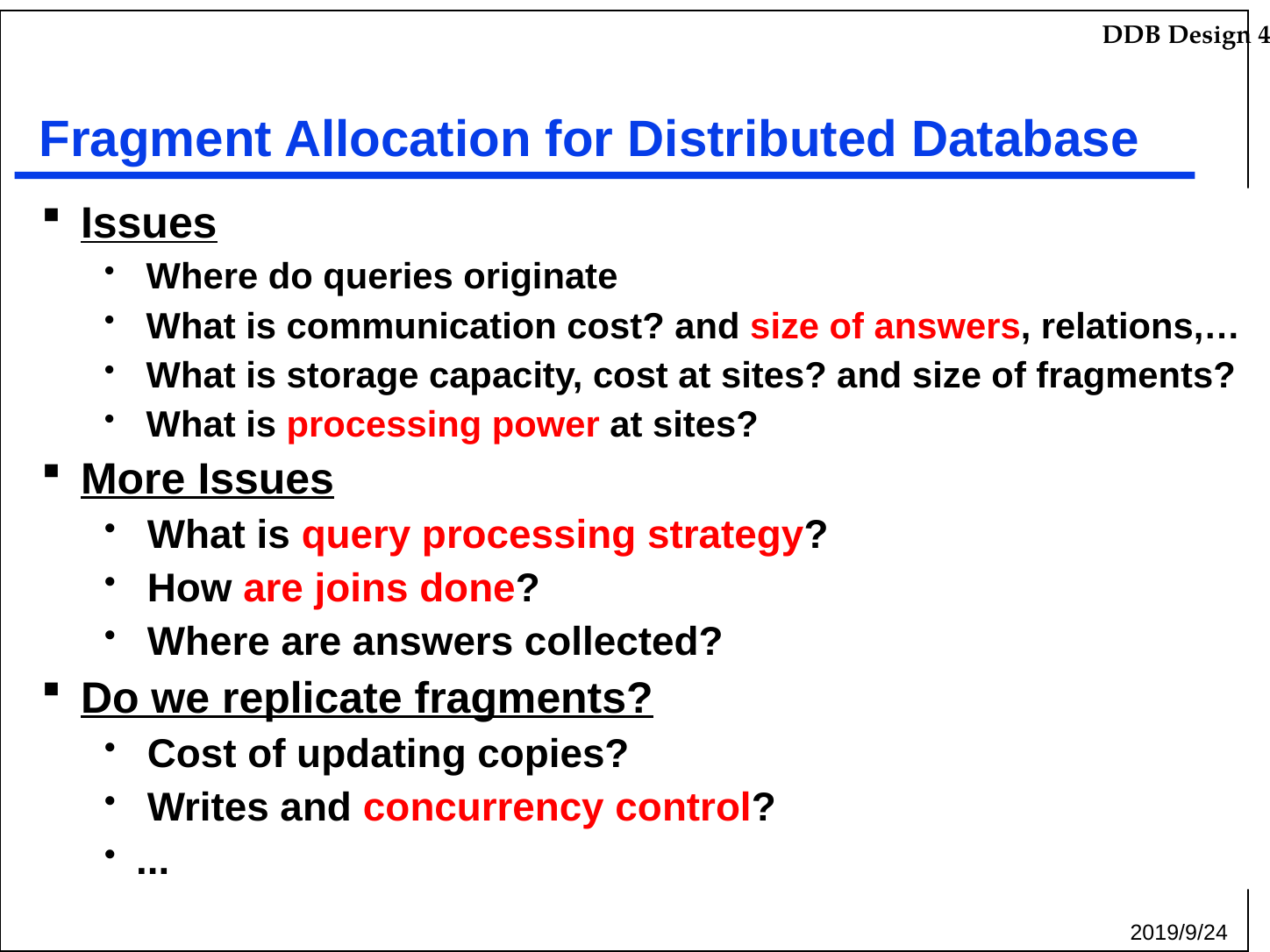

# Fragment Allocation for Distributed Database
Issues
 Where do queries originate
 What is communication cost? and size of answers, relations,…
 What is storage capacity, cost at sites? and size of fragments?
 What is processing power at sites?
More Issues
 What is query processing strategy?
 How are joins done?
 Where are answers collected?
Do we replicate fragments?
 Cost of updating copies?
 Writes and concurrency control?
...